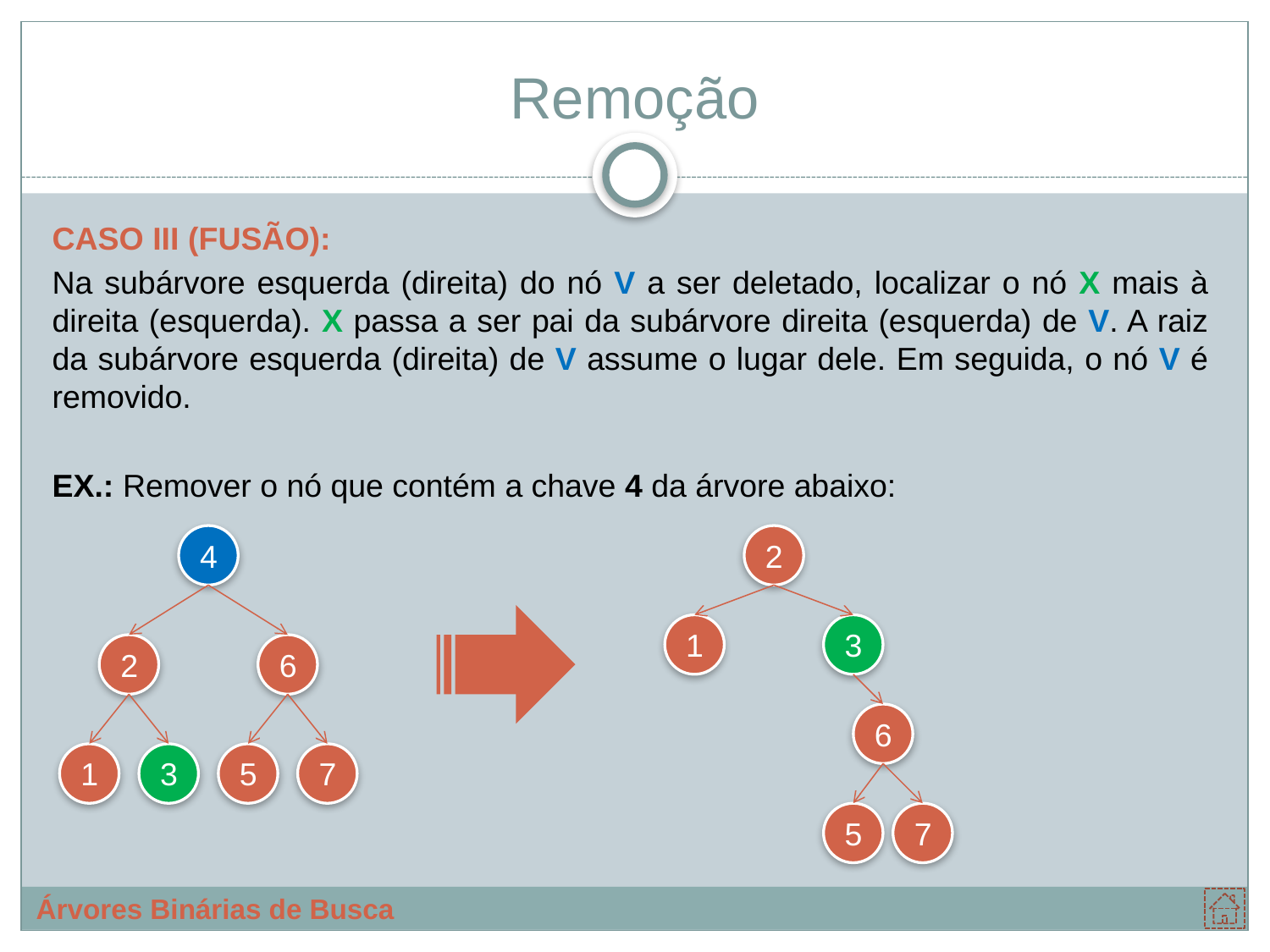

# Remoção
CASO III (FUSÃO):
Na subárvore esquerda (direita) do nó V a ser deletado, localizar o nó X mais à direita (esquerda). X passa a ser pai da subárvore direita (esquerda) de V. A raiz da subárvore esquerda (direita) de V assume o lugar dele. Em seguida, o nó V é removido.

EX.: Remover o nó que contém a chave 4 da árvore abaixo:

4
2
6
1
5
7
3
2
1
3
6
5
7

Árvores Binárias de Busca